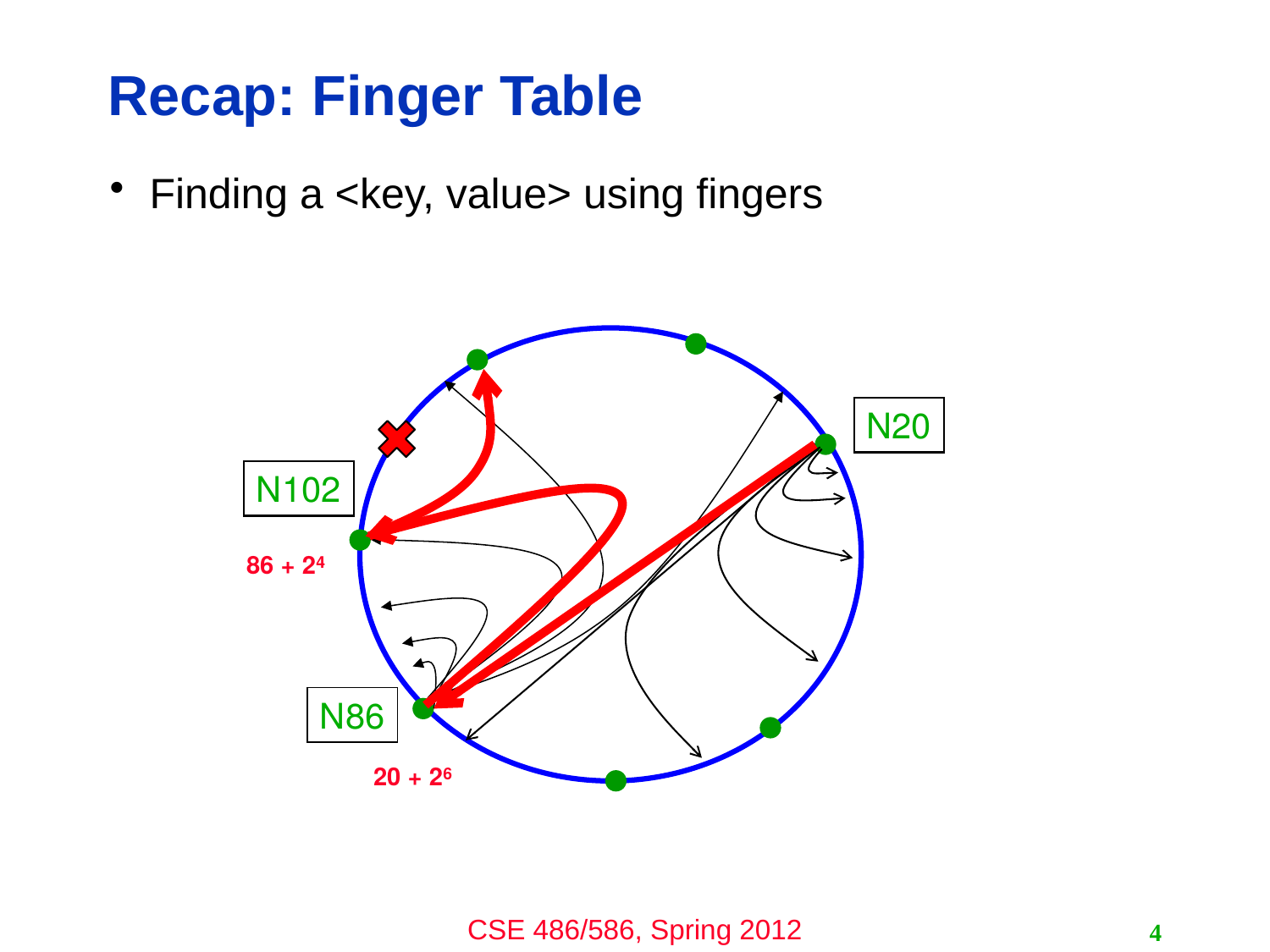

# Recap: Finger Table
Finding a <key, value> using fingers

N20

N102

86 + 24

N86

20 + 26

4